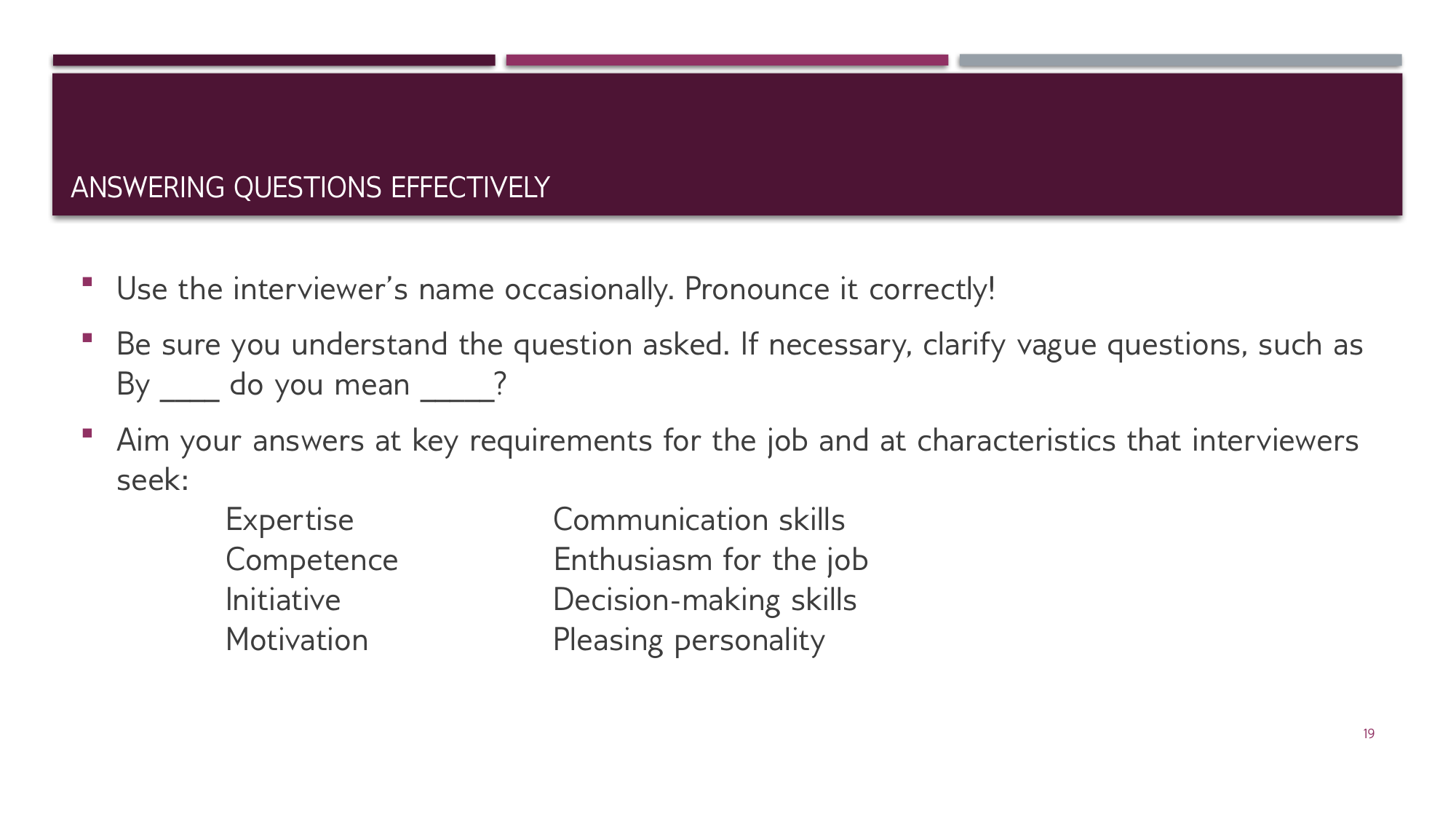

# Answering Questions Effectively
Use the interviewer’s name occasionally. Pronounce it correctly!
Be sure you understand the question asked. If necessary, clarify vague questions, such as By ____ do you mean _____?
Aim your answers at key requirements for the job and at characteristics that interviewers seek:
	Expertise		Communication skills
	Competence	           Enthusiasm for the job
	Initiative		Decision-making skills
	Motivation		Pleasing personality

19